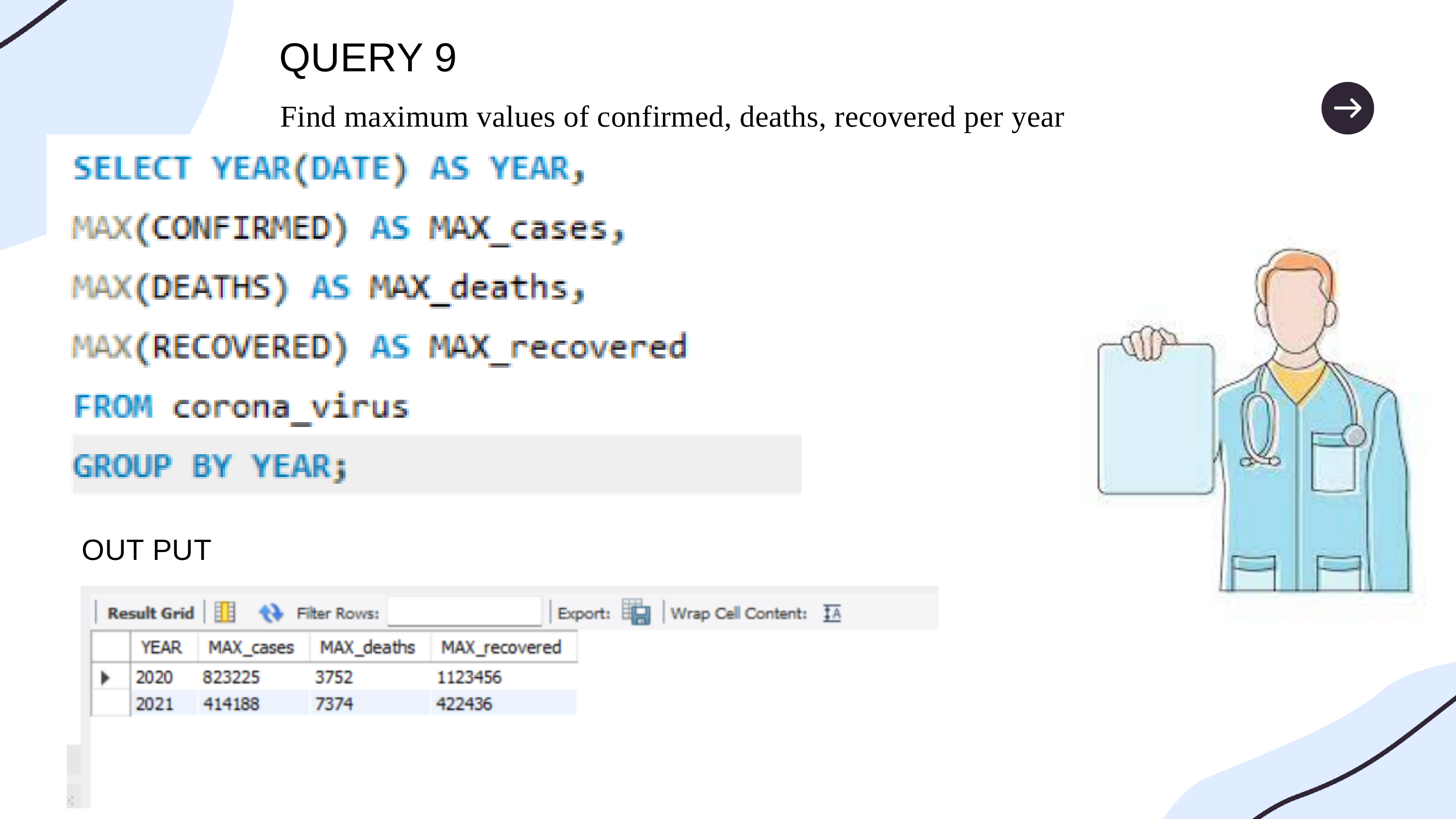

QUERY 9

Find maximum values of confirmed, deaths, recovered per year

OUT PUT